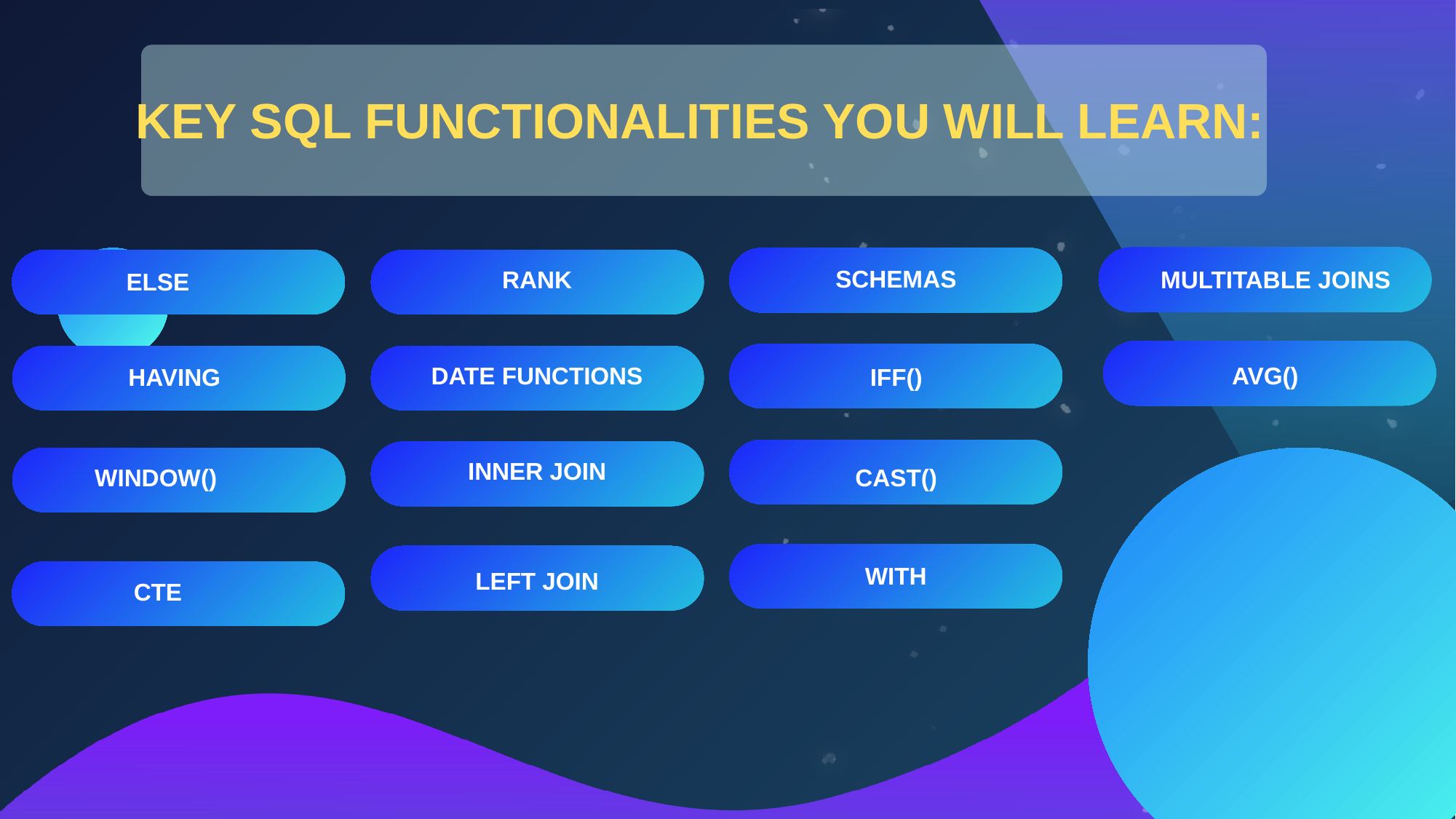

KEY SQL FUNCTIONALITIES YOU WILL LEARN:

SCHEMAS
RANK
MULTITABLE JOINS
ELSE

DATE FUNCTIONS
AVG()
HAVING
IFF()

INNER JOIN
WINDOW()
CAST()

WITH

LEFT JOIN
CTE